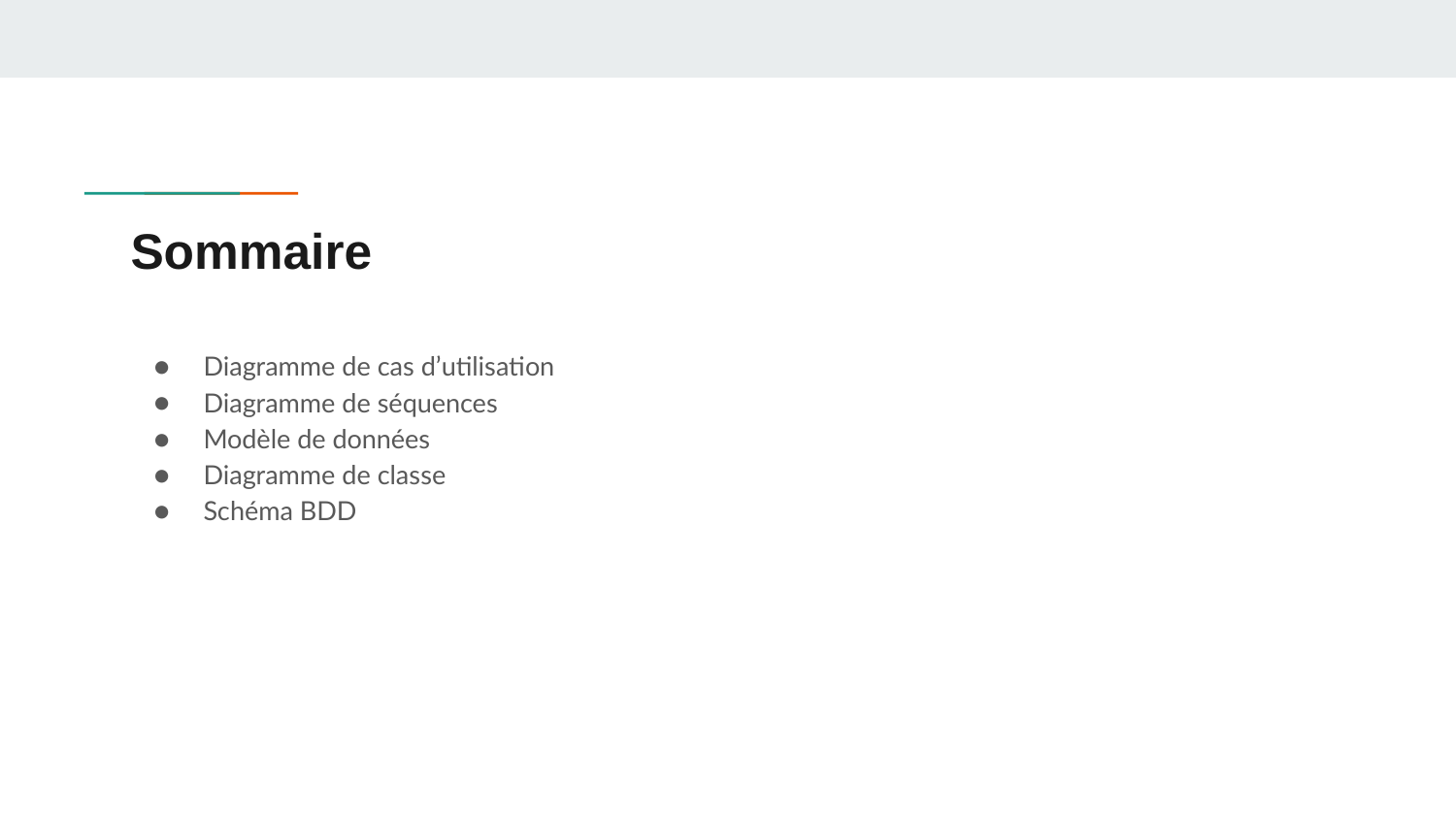

# Sommaire
Diagramme de cas d’utilisation
Diagramme de séquences
Modèle de données
Diagramme de classe
Schéma BDD